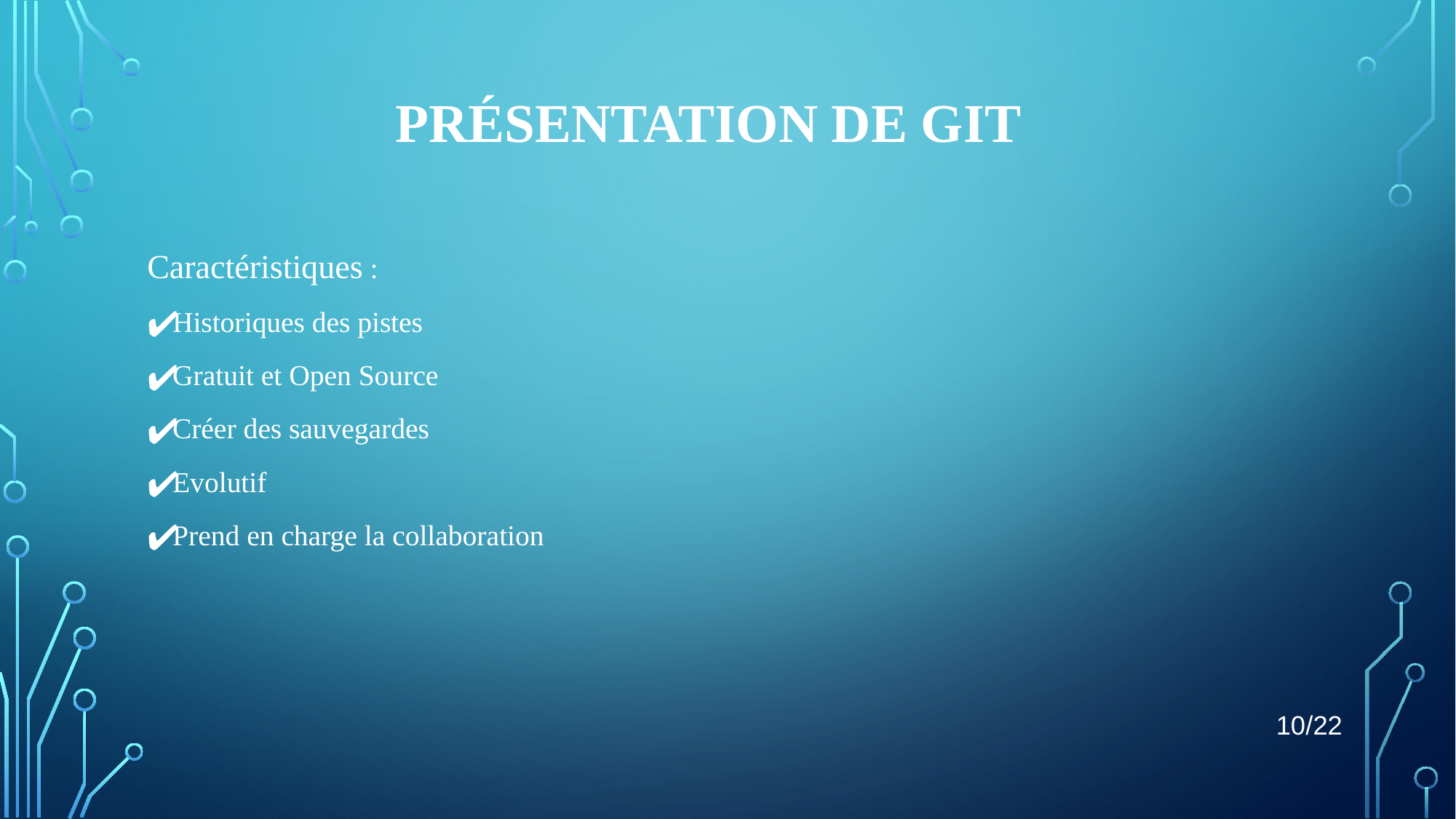

# PRÉSENTATION DE GIT
Caractéristiques :
Historiques des pistes
Gratuit et Open Source
Créer des sauvegardes
Evolutif
Prend en charge la collaboration

10/22